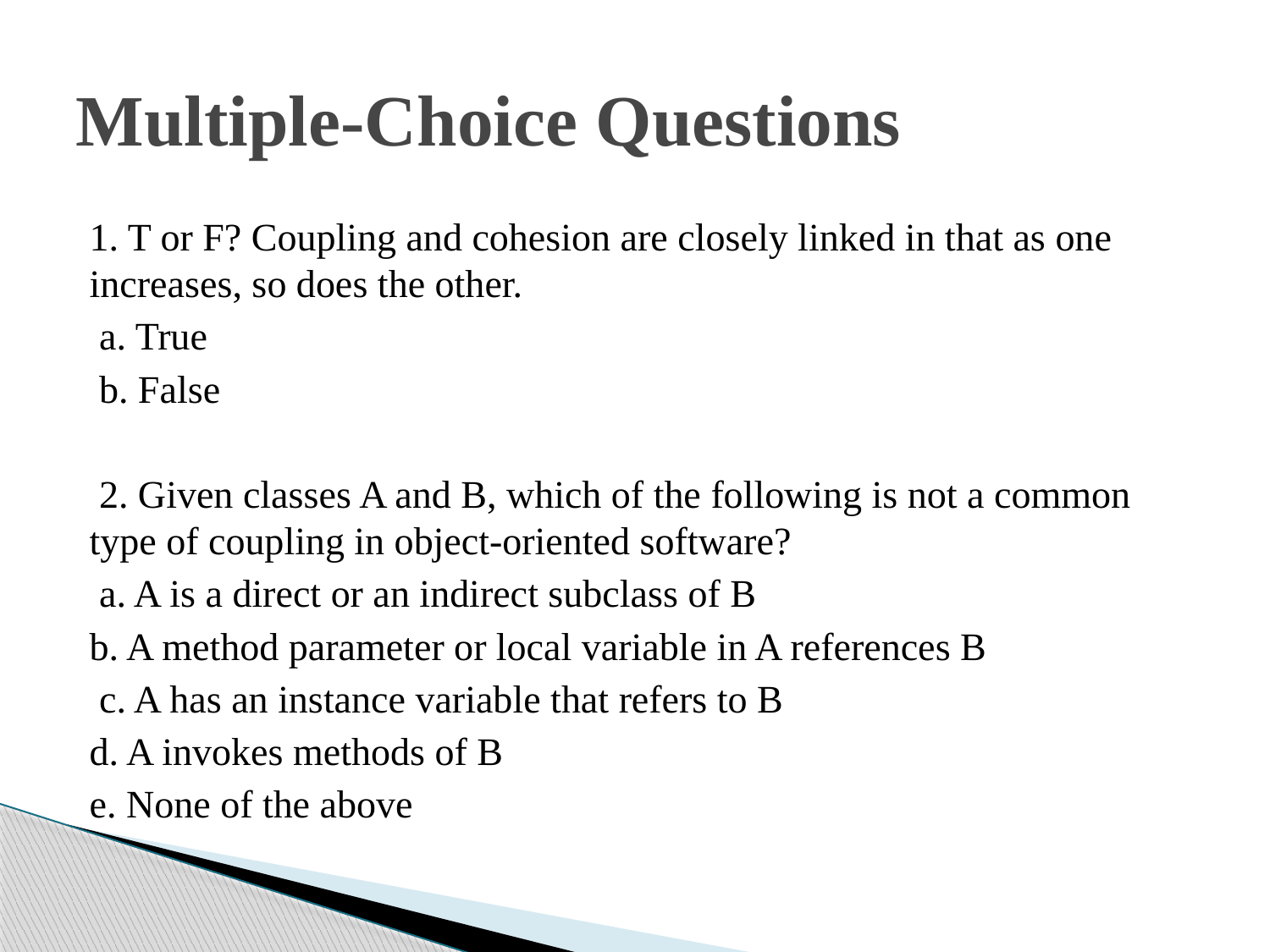

# Multiple-Choice Questions
1. T or F? Coupling and cohesion are closely linked in that as one increases, so does the other.
 a. True
 b. False

 2. Given classes A and B, which of the following is not a common type of coupling in object-oriented software?
 a. A is a direct or an indirect subclass of B
b. A method parameter or local variable in A references B
 c. A has an instance variable that refers to B
d. A invokes methods of B
e. None of the above